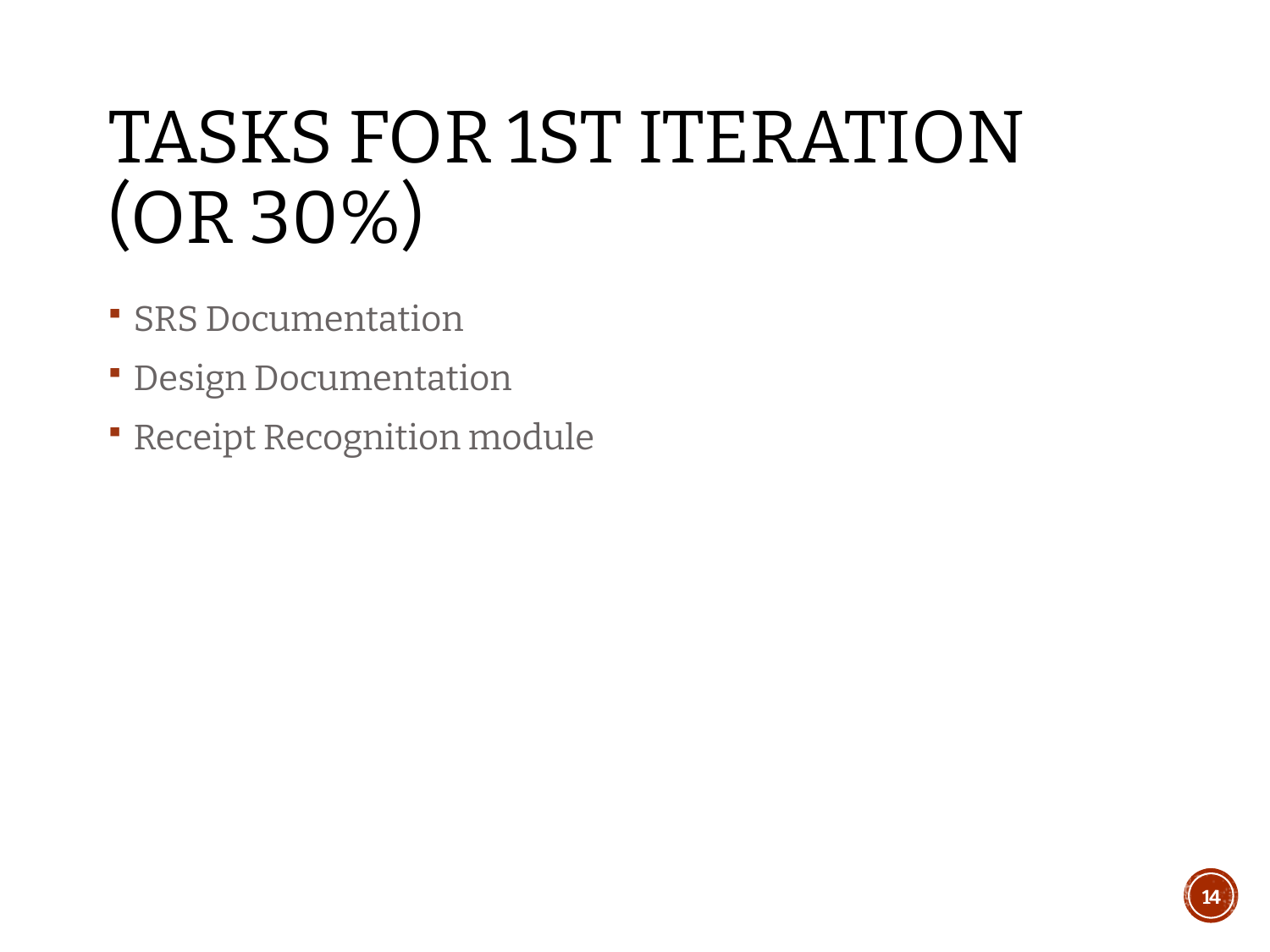

# Tasks for 1st Iteration (or 30%)
SRS Documentation
Design Documentation
Receipt Recognition module

14